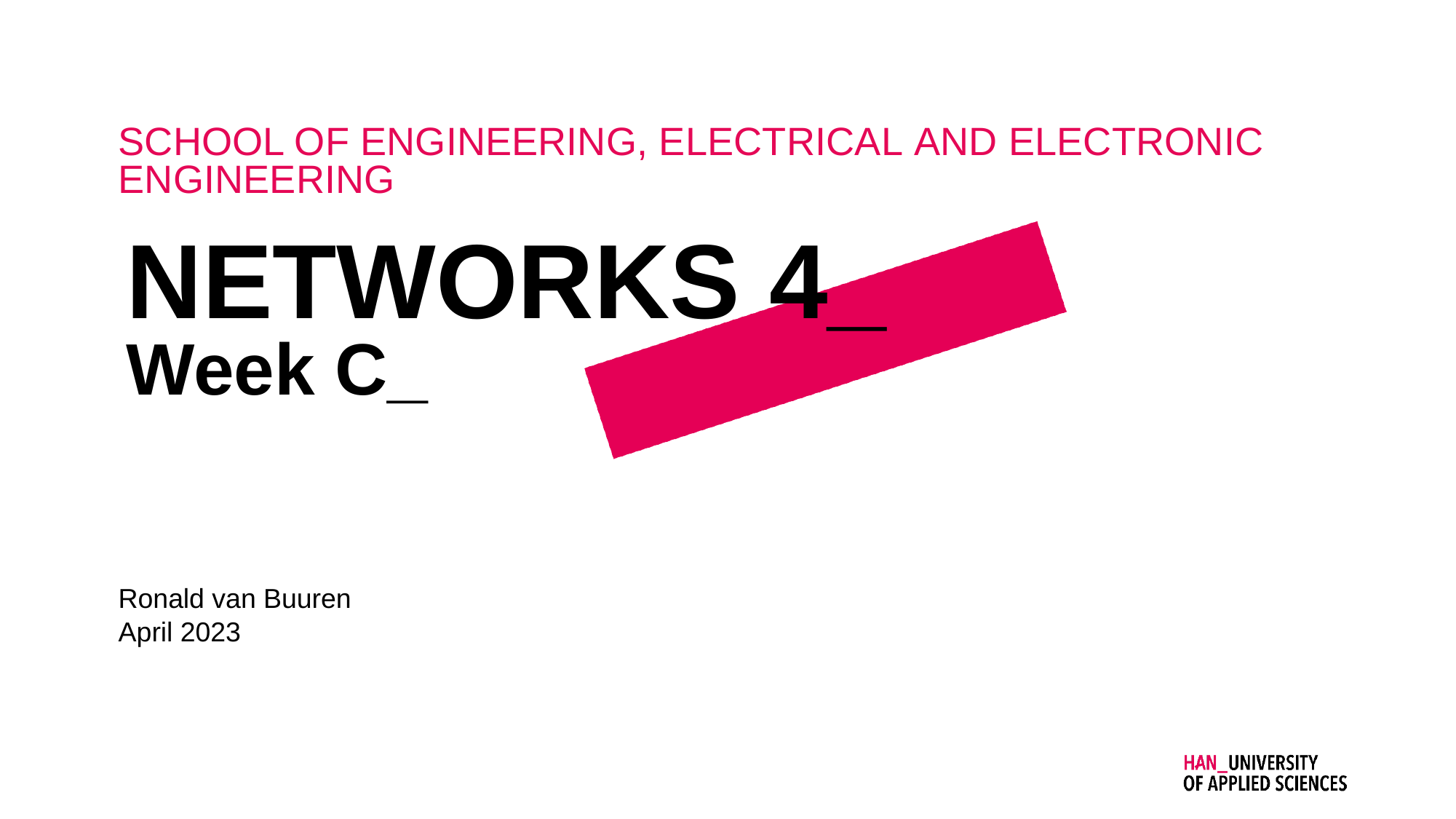

SCHOOL OF ENGINEERING, ELECTRICAL AND ELECTRONIC ENGINEERING
NETWORKS 4_
Week C_
Ronald van Buuren
April 2023